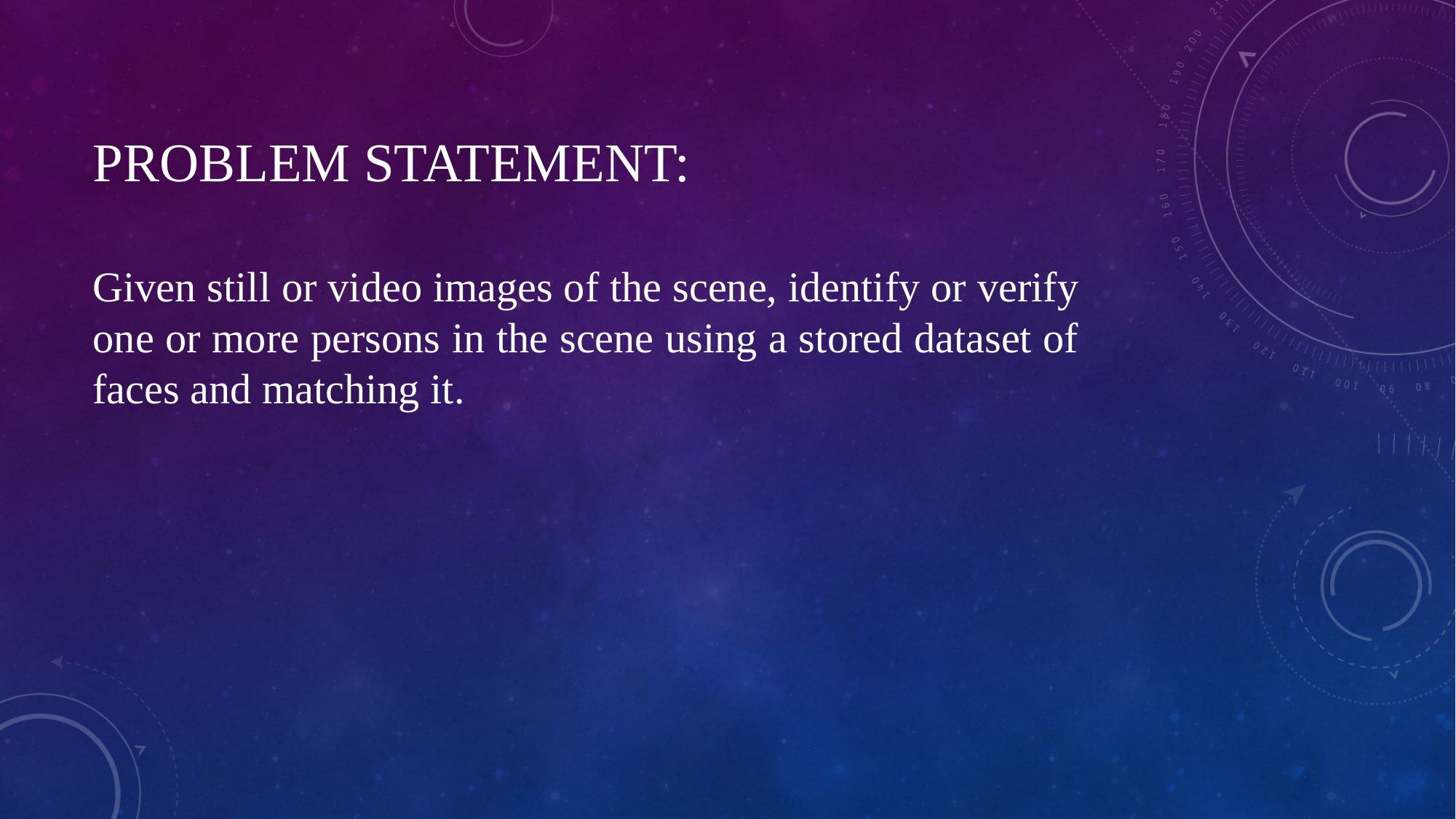

# Problem Statement:
Given still or video images of the scene, identify or verify one or more persons in the scene using a stored dataset of faces and matching it.